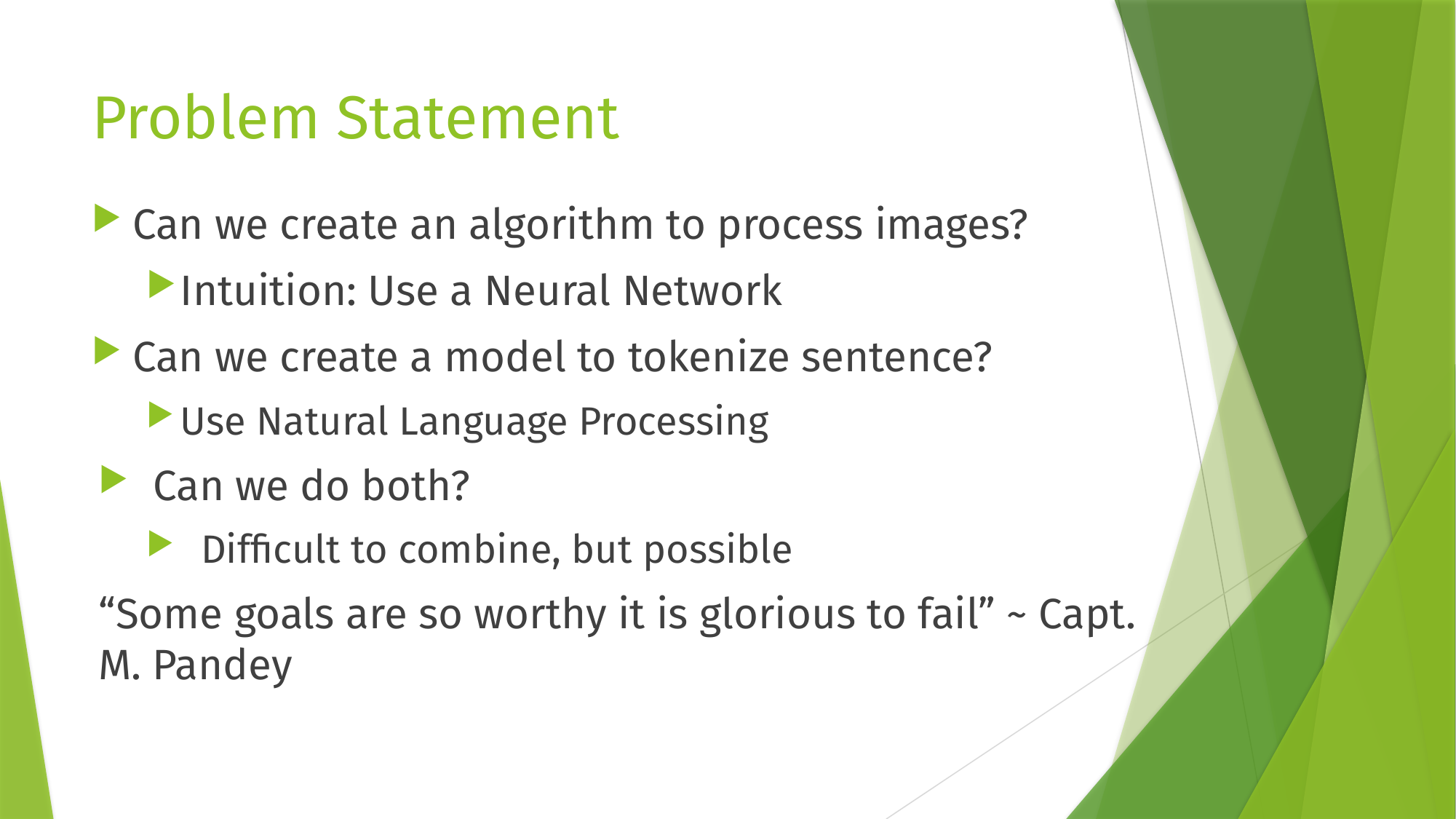

# Problem Statement
Can we create an algorithm to process images?
Intuition: Use a Neural Network
Can we create a model to tokenize sentence?
Use Natural Language Processing
Can we do both?
Difficult to combine, but possible
“Some goals are so worthy it is glorious to fail” ~ Capt. M. Pandey